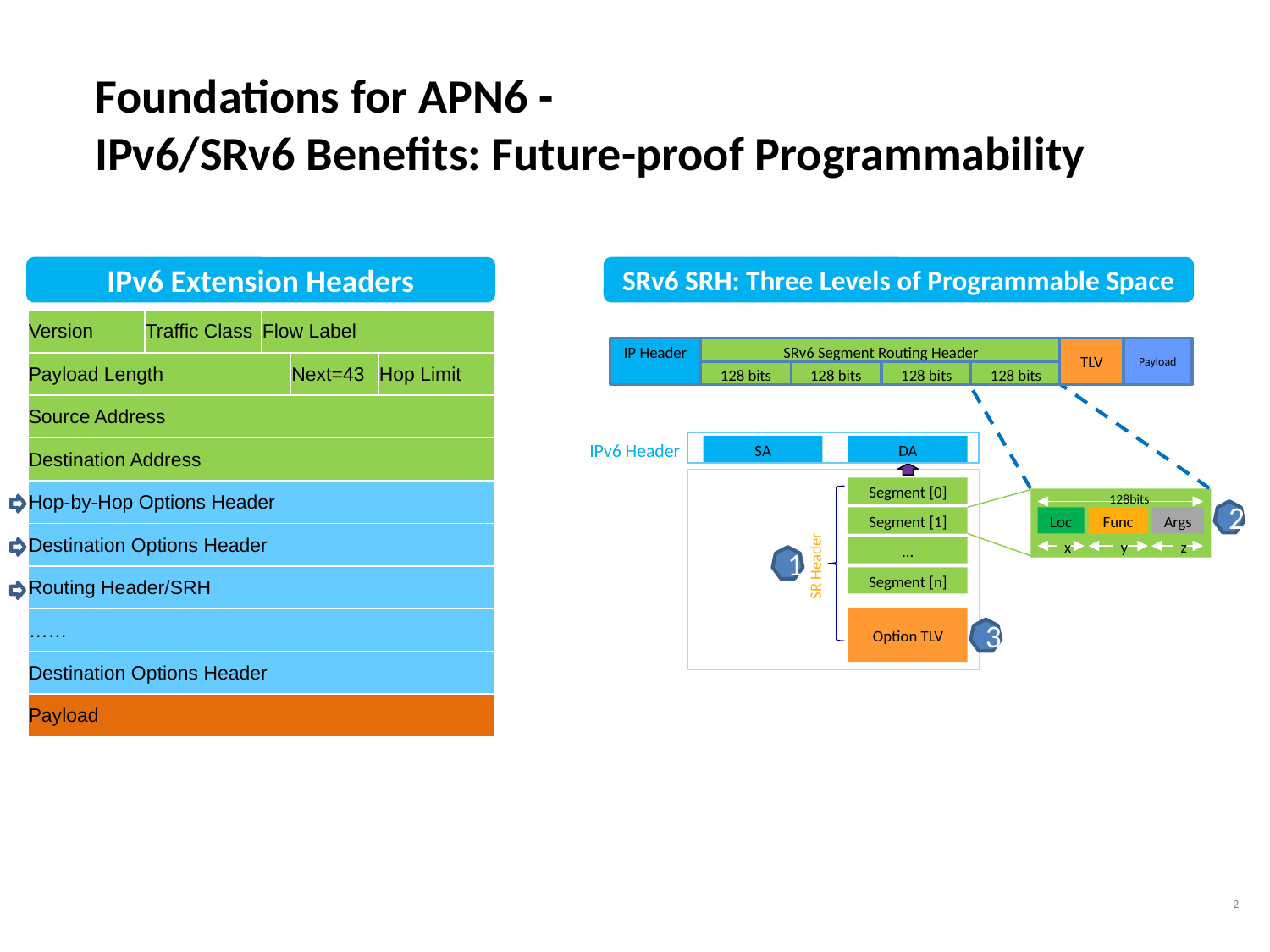

Foundations for APN6 -
IPv6/SRv6 Benefits: Future-proof Programmability
IPv6 Extension Headers
SRv6 SRH: Three Levels of Programmable Space
| Version | Traffic Class | Flow Label |  |  |
| --- | --- | --- | --- | --- |
| Payload Length |  |  | Next=43 | Hop Limit |
| Source Address |  |  |  |  |
| Destination Address |  |  |  |  |
| Hop-by-Hop Options Header |  |  |  |  |
| Destination Options Header |  |  |  |  |
| Routing Header/SRH |  |  |  |  |
| …… |  |  |  |  |
| Destination Options Header |  |  |  |  |
| Payload |  |  |  |  |
SRv6 Segment Routing Header
Payload
IP Header
TLV
128 bits
128 bits
128 bits
128 bits

IPv6 Header
SA
DA

Segment [0]
128bits

Loc
Func
Args
y
z
x

Segment [1]

…
SR Header
Segment [n]
Option TLV

2

1

3